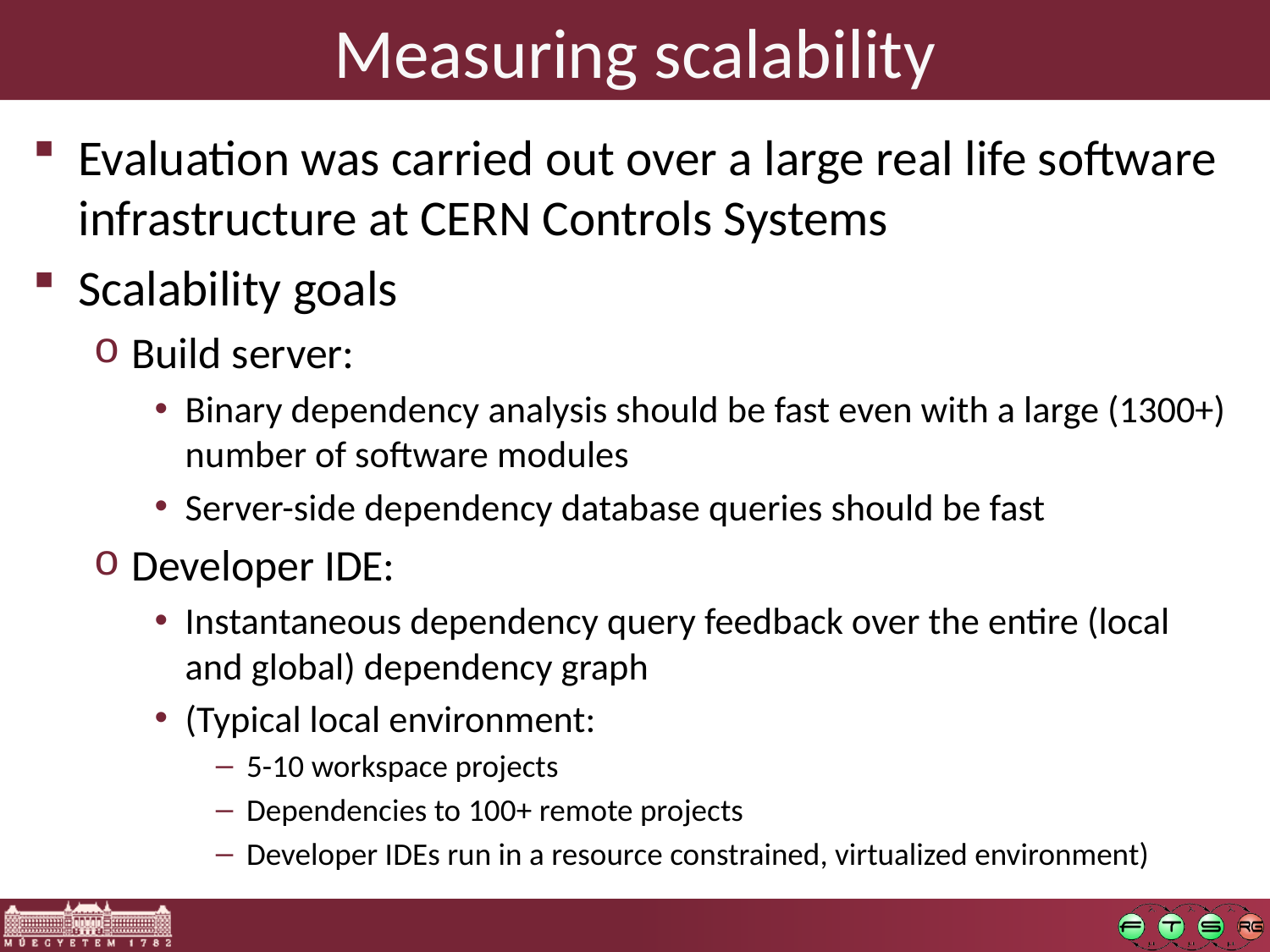

# Measuring scalability
Evaluation was carried out over a large real life software infrastructure at CERN Controls Systems
Scalability goals
Build server:
Binary dependency analysis should be fast even with a large (1300+) number of software modules
Server-side dependency database queries should be fast
Developer IDE:
Instantaneous dependency query feedback over the entire (local and global) dependency graph
(Typical local environment:
5-10 workspace projects
Dependencies to 100+ remote projects
Developer IDEs run in a resource constrained, virtualized environment)